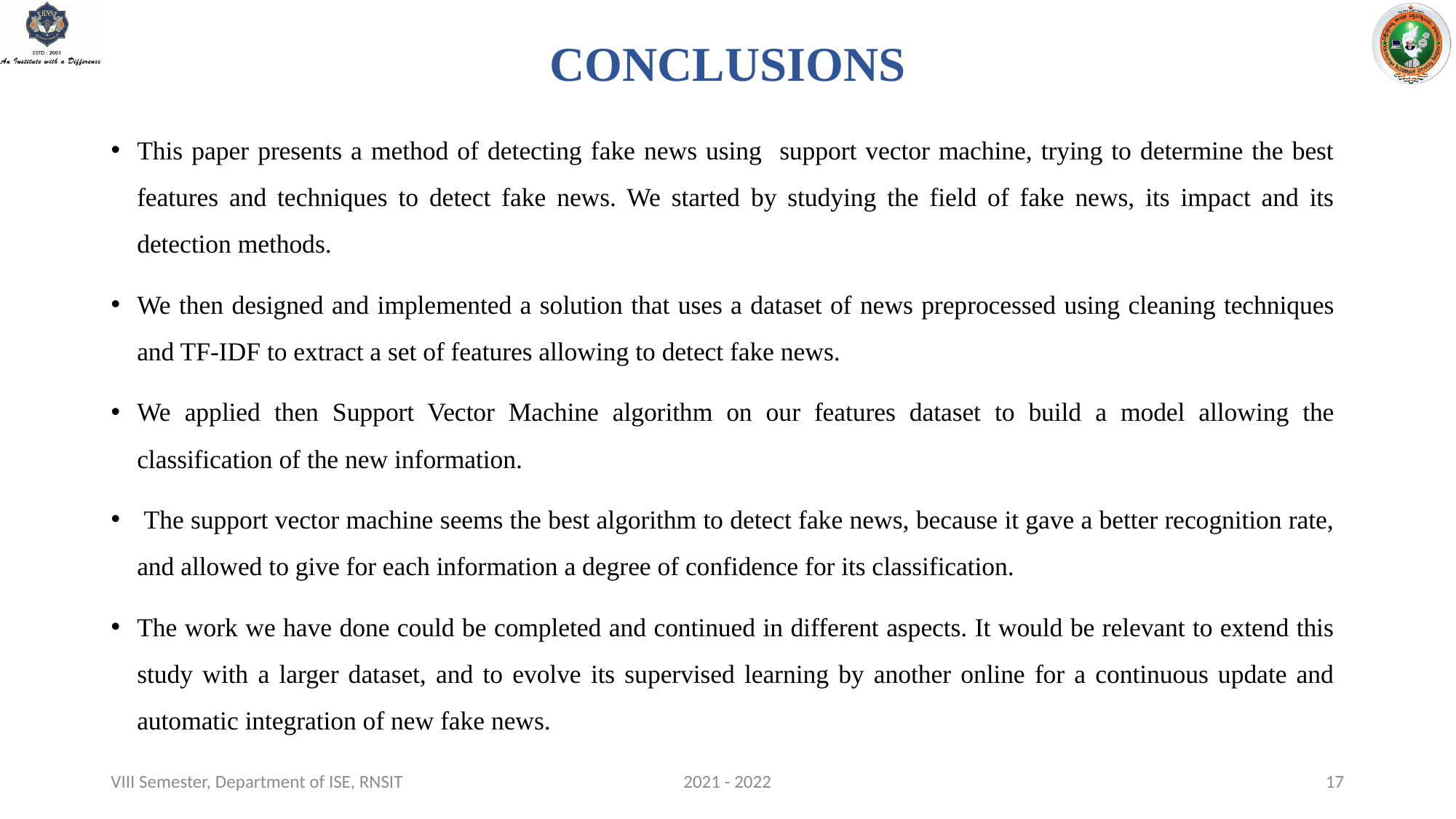

# CONCLUSIONS
This paper presents a method of detecting fake news using  support vector machine, trying to determine the best features and techniques to detect fake news. We started by studying the field of fake news, its impact and its detection methods.
We then designed and implemented a solution that uses a dataset of news preprocessed using cleaning techniques and TF-IDF to extract a set of features allowing to detect fake news.
We applied then Support Vector Machine algorithm on our features dataset to build a model allowing the classification of the new information.
 The support vector machine seems the best algorithm to detect fake news, because it gave a better recognition rate, and allowed to give for each information a degree of confidence for its classification.
The work we have done could be completed and continued in different aspects. It would be relevant to extend this study with a larger dataset, and to evolve its supervised learning by another online for a continuous update and automatic integration of new fake news.
VIII Semester, Department of ISE, RNSIT
2021 - 2022
17